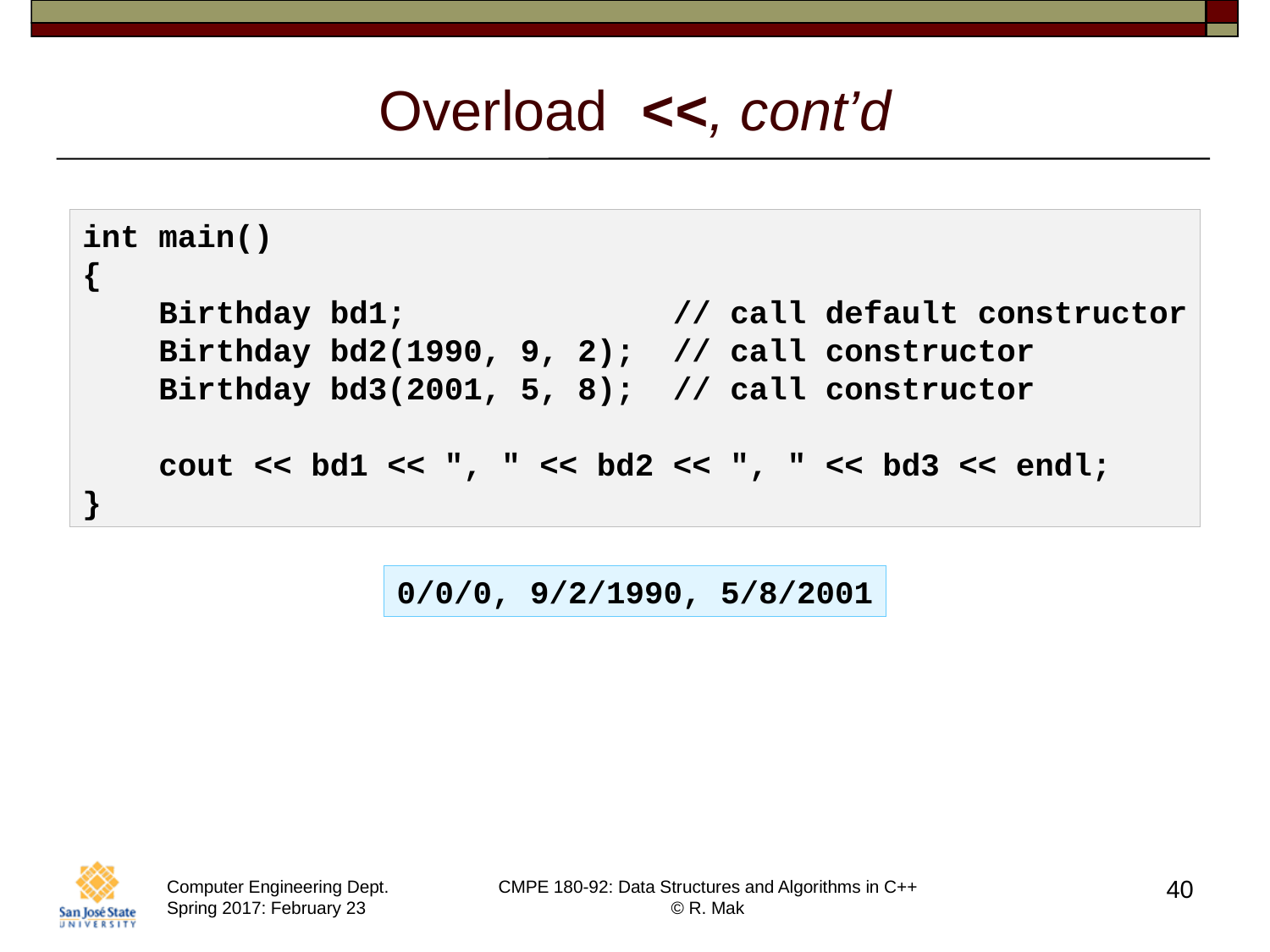

# Overload <<, cont’d
int main()
{
    Birthday bd1;              // call default constructor
    Birthday bd2(1990, 9, 2);  // call constructor
    Birthday bd3(2001, 5, 8);  // call constructor

    cout << bd1 << ", " << bd2 << ", " << bd3 << endl;
}
0/0/0, 9/2/1990, 5/8/2001
40